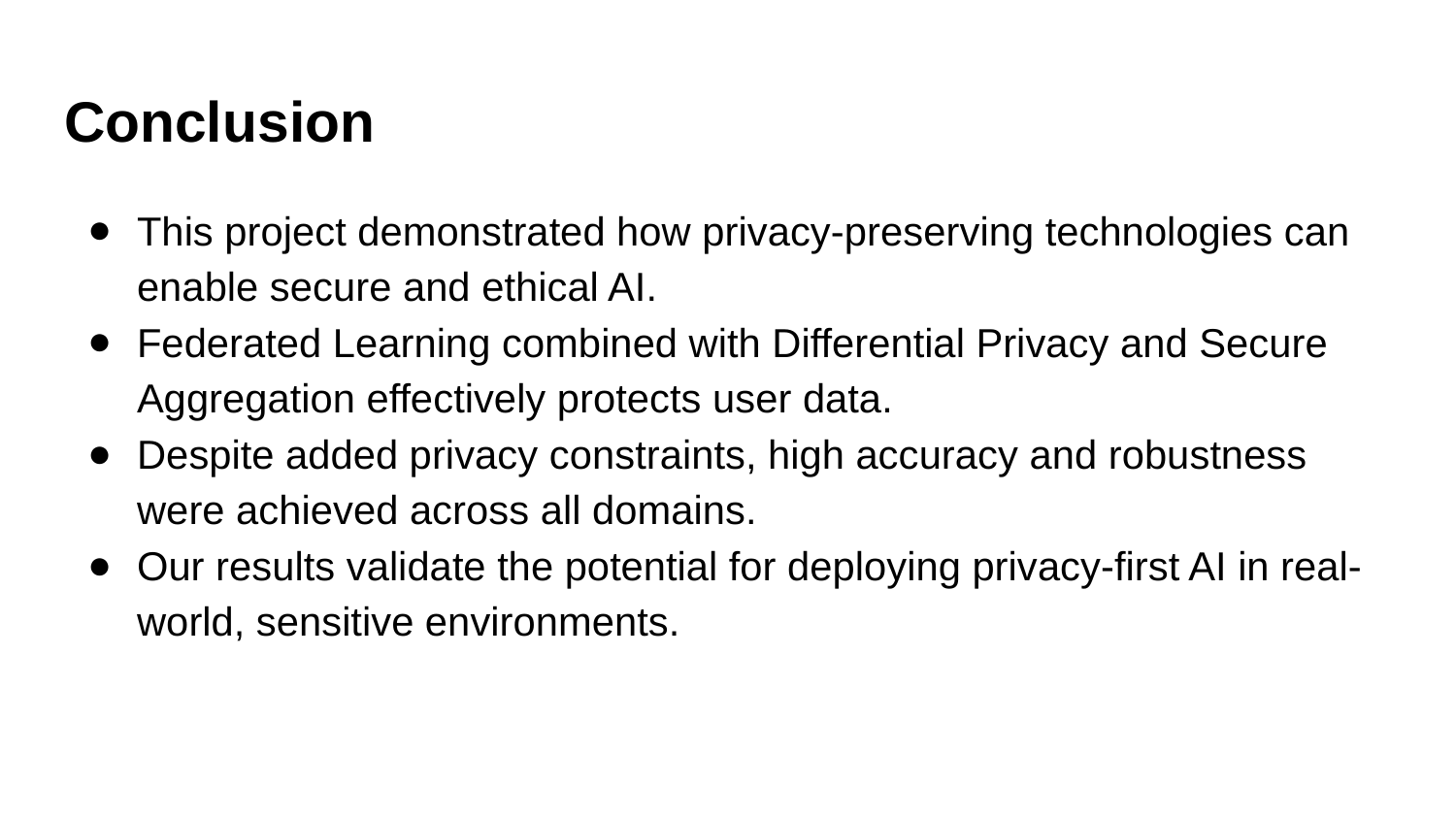

# Conclusion
This project demonstrated how privacy-preserving technologies can enable secure and ethical AI.
Federated Learning combined with Differential Privacy and Secure Aggregation effectively protects user data.
Despite added privacy constraints, high accuracy and robustness were achieved across all domains.
Our results validate the potential for deploying privacy-first AI in real-world, sensitive environments.